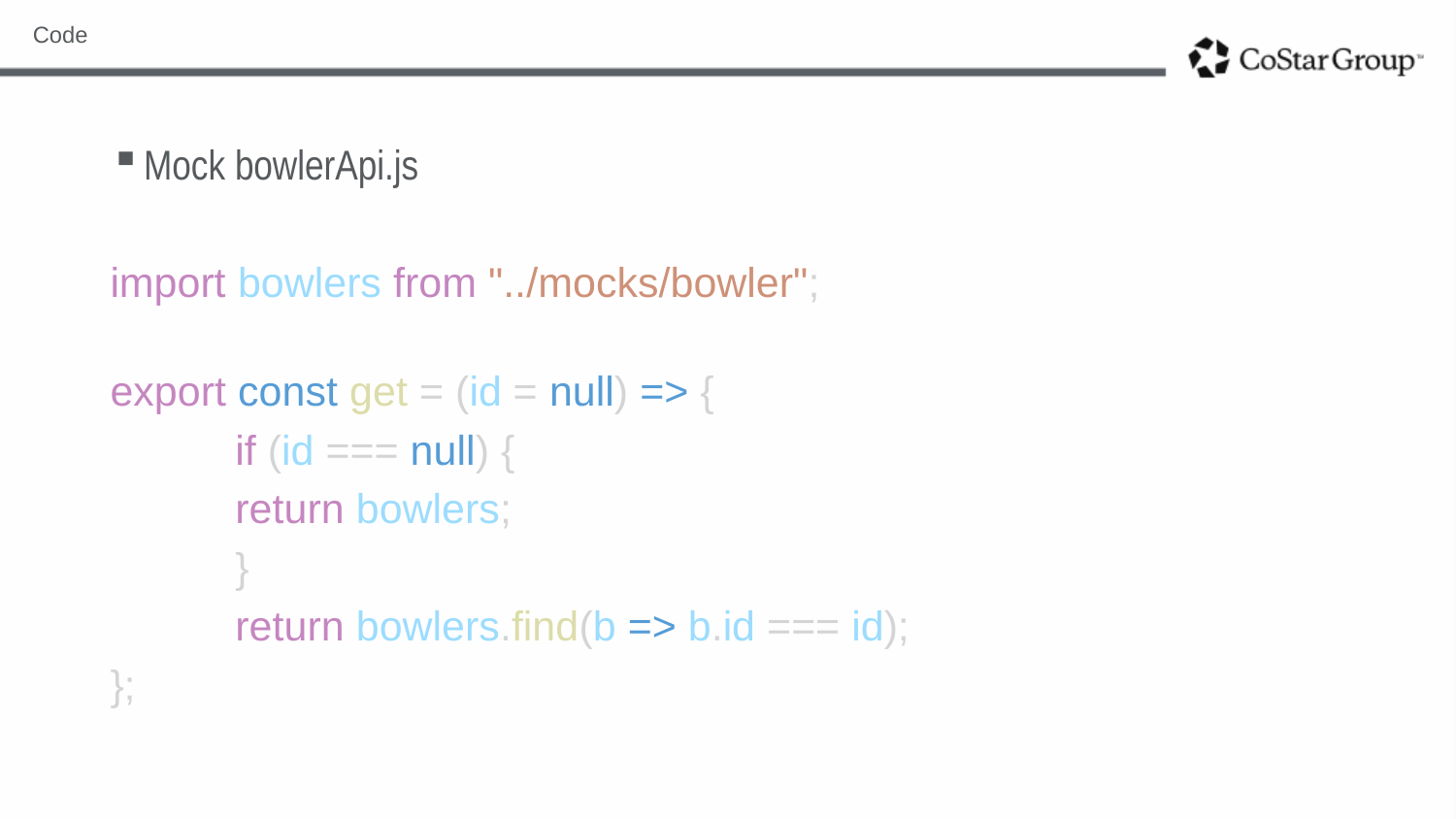

# Code
Mock bowlerApi.js

import bowlers from "../mocks/bowler";
export const get = (id = null) => {
	if (id === null) {
		return bowlers;
	}
	return bowlers.find(b => b.id === id);
};